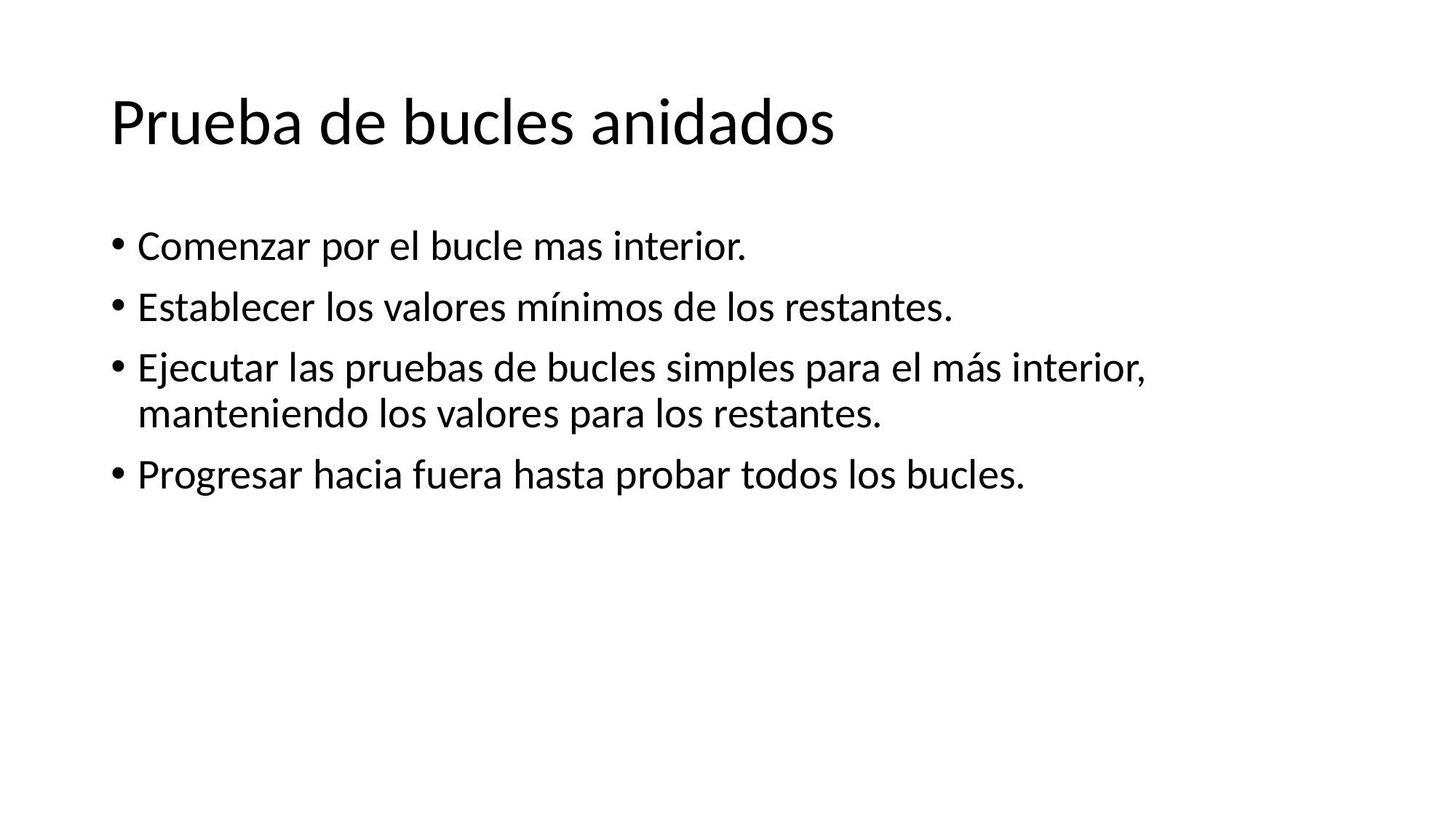

# Prueba de bucles anidados
Comenzar por el bucle mas interior.
Establecer los valores mínimos de los restantes.
Ejecutar las pruebas de bucles simples para el más interior, manteniendo los valores para los restantes.
Progresar hacia fuera hasta probar todos los bucles.